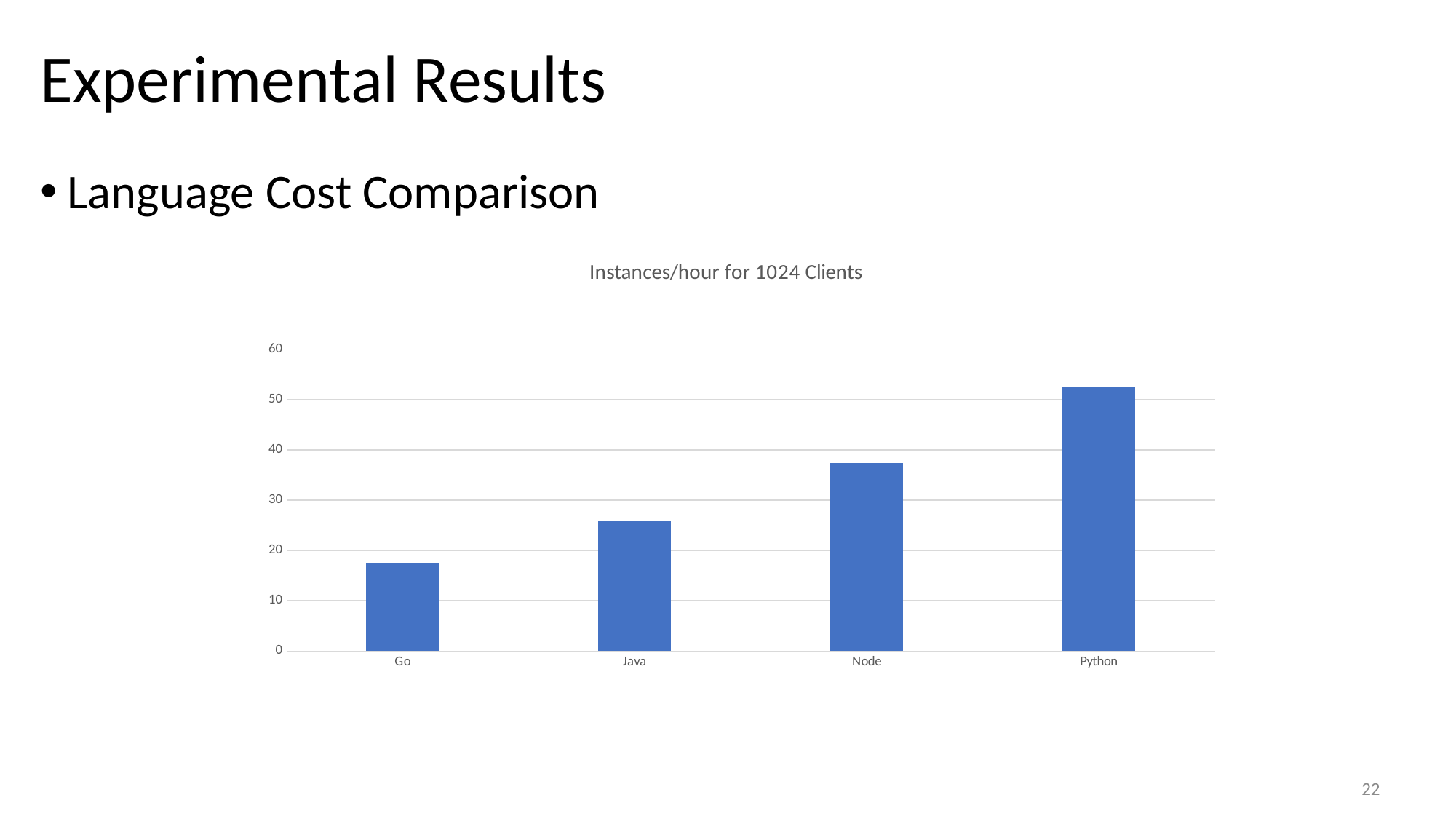

# Experimental Results
Language Cost Comparison

### Chart: Instances/hour for 1024 Clients

| Category |  |
|---|---|
| Go | 17.333333333333332 |
| Java | 25.75 |
| Node | 37.333333333333336 |
| Python | 52.5 |